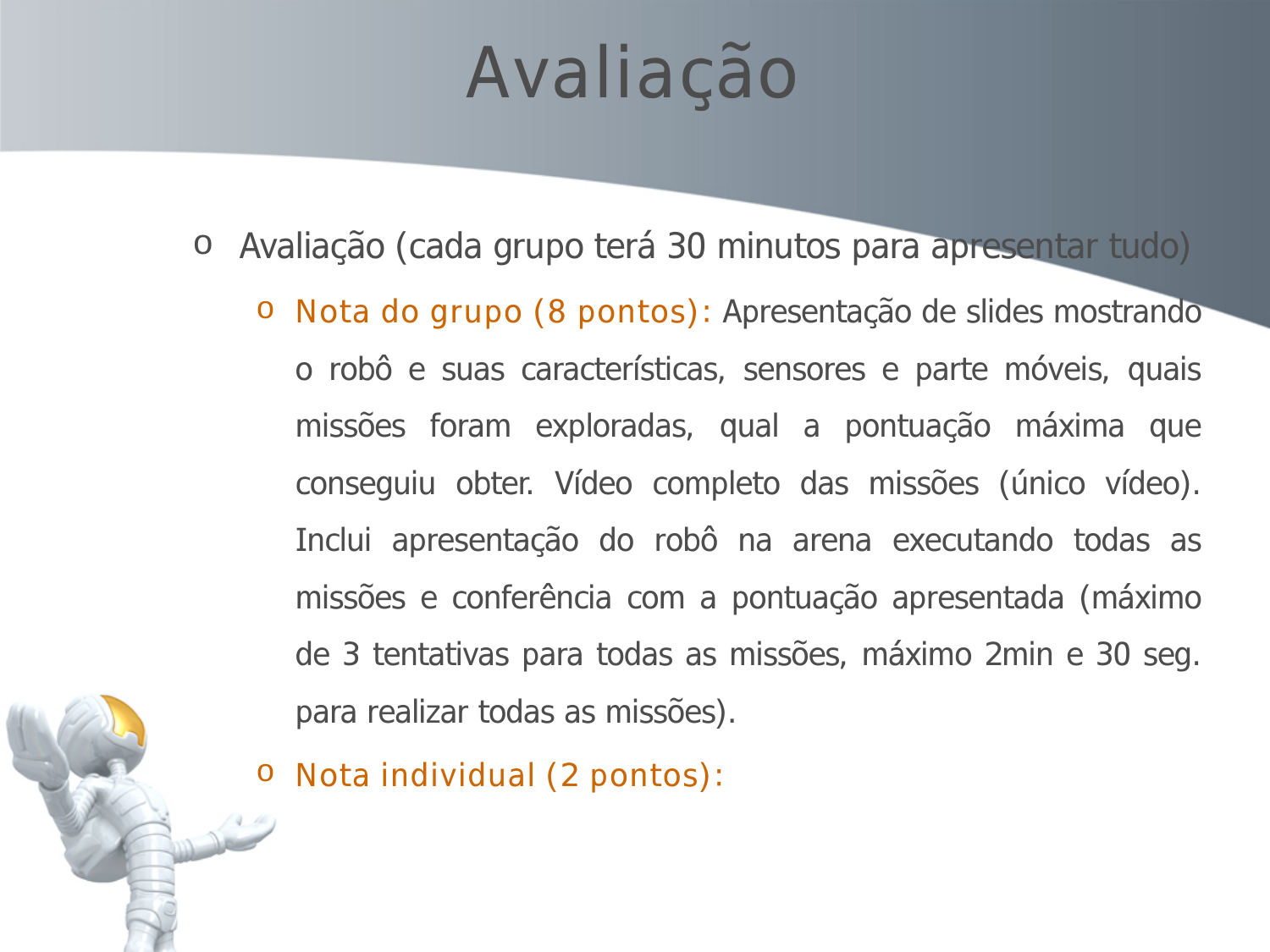

Avaliação
Avaliação (cada grupo terá 30 minutos para apresentar tudo)
Nota do grupo (8 pontos): Apresentação de slides mostrando o robô e suas características, sensores e parte móveis, quais missões foram exploradas, qual a pontuação máxima que conseguiu obter. Vídeo completo das missões (único vídeo). Inclui apresentação do robô na arena executando todas as missões e conferência com a pontuação apresentada (máximo de 3 tentativas para todas as missões, máximo 2min e 30 seg. para realizar todas as missões).
Nota individual (2 pontos):